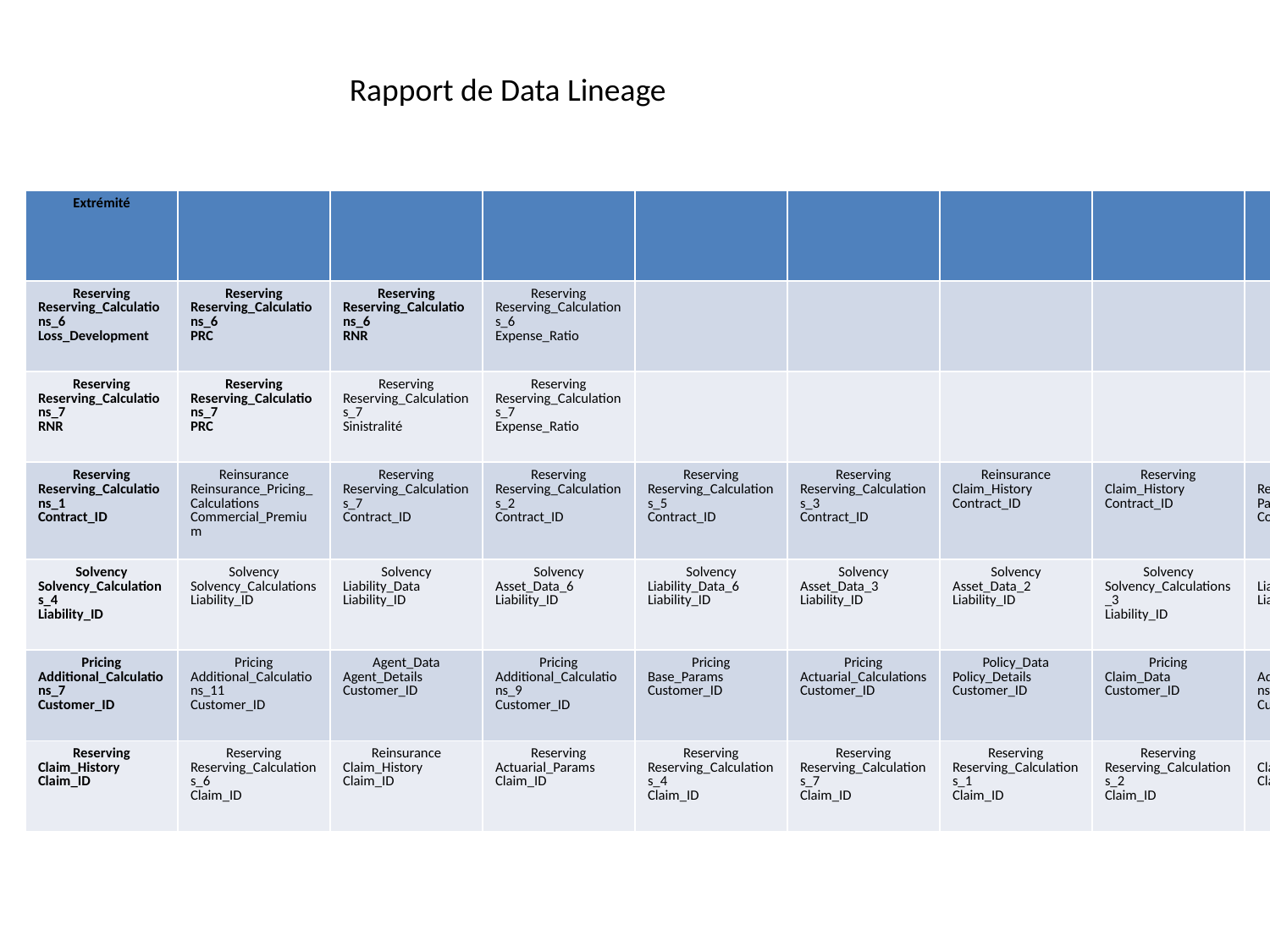

#
Rapport de Data Lineage
| Extrémité |  |  |  |  |  |  |  |  |  |  |  |  |  |  |  |  |  |  |  |  |  |  |  |  |  |  |  |  |  |  |  |  |  |  |  |  |  |  |  |  |  |  |  |  |  |  |  |  |  |  |  |  |  |  |  |  |  |  |  |  |  |  |  |  |  | Extrémité | Nombre de variables |
| --- | --- | --- | --- | --- | --- | --- | --- | --- | --- | --- | --- | --- | --- | --- | --- | --- | --- | --- | --- | --- | --- | --- | --- | --- | --- | --- | --- | --- | --- | --- | --- | --- | --- | --- | --- | --- | --- | --- | --- | --- | --- | --- | --- | --- | --- | --- | --- | --- | --- | --- | --- | --- | --- | --- | --- | --- | --- | --- | --- | --- | --- | --- | --- | --- | --- | --- | --- |
| Reserving Reserving\_Calculations\_6 Loss\_Development | Reserving Reserving\_Calculations\_6 PRC | Reserving Reserving\_Calculations\_6 RNR | Reserving Reserving\_Calculations\_6 Expense\_Ratio |  |  |  |  |  |  |  |  |  |  |  |  |  |  |  |  |  |  |  |  |  |  |  |  |  |  |  |  |  |  |  |  |  |  |  |  |  |  |  |  |  |  |  |  |  |  |  |  |  |  |  |  |  |  |  |  |  |  |  |  |  |  | Reserving Reserving\_Calculations\_6 Sinistralité | 5 |
| Reserving Reserving\_Calculations\_7 RNR | Reserving Reserving\_Calculations\_7 PRC | Reserving Reserving\_Calculations\_7 Sinistralité | Reserving Reserving\_Calculations\_7 Expense\_Ratio |  |  |  |  |  |  |  |  |  |  |  |  |  |  |  |  |  |  |  |  |  |  |  |  |  |  |  |  |  |  |  |  |  |  |  |  |  |  |  |  |  |  |  |  |  |  |  |  |  |  |  |  |  |  |  |  |  |  |  |  |  |  | Reserving Reserving\_Calculations\_7 Loss\_Development | 5 |
| Reserving Reserving\_Calculations\_1 Contract\_ID | Reinsurance Reinsurance\_Pricing\_Calculations Commercial\_Premium | Reserving Reserving\_Calculations\_7 Contract\_ID | Reserving Reserving\_Calculations\_2 Contract\_ID | Reserving Reserving\_Calculations\_5 Contract\_ID | Reserving Reserving\_Calculations\_3 Contract\_ID | Reinsurance Claim\_History Contract\_ID | Reserving Claim\_History Contract\_ID | Reinsurance Reinsurance\_Pricing\_Parameters Contract\_ID | Reinsurance Reinsurance\_Contracts Contract\_ID | Reinsurance Reinsurance\_Pricing\_Calculations Gross\_Premium | Reinsurance Reinsurance\_Pricing\_Calculations Net\_Premium | Reserving Reserving\_Calculations\_6 Contract\_ID | Reserving Actuarial\_Params Contract\_ID | Reinsurance Reinsurance\_Pricing\_Calculations Contract\_ID | Reserving Contract\_Data Contract\_ID |  |  |  |  |  |  |  |  |  |  |  |  |  |  |  |  |  |  |  |  |  |  |  |  |  |  |  |  |  |  |  |  |  |  |  |  |  |  |  |  |  |  |  |  |  |  |  |  |  |  | Reserving Reserving\_Calculations\_4 Contract\_ID | 17 |
| Solvency Solvency\_Calculations\_4 Liability\_ID | Solvency Solvency\_Calculations Liability\_ID | Solvency Liability\_Data Liability\_ID | Solvency Asset\_Data\_6 Liability\_ID | Solvency Liability\_Data\_6 Liability\_ID | Solvency Asset\_Data\_3 Liability\_ID | Solvency Asset\_Data\_2 Liability\_ID | Solvency Solvency\_Calculations\_3 Liability\_ID | Solvency Liability\_Data\_3 Liability\_ID | Solvency Solvency\_Calculations\_1 Liability\_ID | Solvency Asset\_Data\_1 Liability\_ID | Solvency Asset\_Data\_4 Liability\_ID | Solvency Solvency\_Calculations\_6 Liability\_ID | Solvency Solvency\_Calculations\_2 Liability\_ID | Solvency Asset\_Data Liability\_ID | Solvency Asset\_Data\_5 Liability\_ID | Solvency Solvency\_Calculations\_5 Liability\_ID | Solvency Liability\_Data\_1 Liability\_ID | Solvency Liability\_Data\_2 Liability\_ID | Solvency Liability\_Data\_4 Liability\_ID | Solvency Regulatory\_Data Liability\_ID |  |  |  |  |  |  |  |  |  |  |  |  |  |  |  |  |  |  |  |  |  |  |  |  |  |  |  |  |  |  |  |  |  |  |  |  |  |  |  |  |  |  |  |  |  | Solvency Liability\_Data\_5 Liability\_ID | 22 |
| Pricing Additional\_Calculations\_7 Customer\_ID | Pricing Additional\_Calculations\_11 Customer\_ID | Agent\_Data Agent\_Details Customer\_ID | Pricing Additional\_Calculations\_9 Customer\_ID | Pricing Base\_Params Customer\_ID | Pricing Actuarial\_Calculations Customer\_ID | Policy\_Data Policy\_Details Customer\_ID | Pricing Claim\_Data Customer\_ID | Pricing Additional\_Calculations\_12 Customer\_ID | Pricing Additional\_Calculations\_6 Customer\_ID | Pricing Premium\_Data Customer\_ID | Pricing Demographic\_Data Customer\_ID | Pricing Additional\_Calculations\_10 Customer\_ID |  |  |  |  |  |  |  |  |  |  |  |  |  |  |  |  |  |  |  |  |  |  |  |  |  |  |  |  |  |  |  |  |  |  |  |  |  |  |  |  |  |  |  |  |  |  |  |  |  |  |  |  |  | Pricing Additional\_Calculations\_8 Customer\_ID | 14 |
| Reserving Claim\_History Claim\_ID | Reserving Reserving\_Calculations\_6 Claim\_ID | Reinsurance Claim\_History Claim\_ID | Reserving Actuarial\_Params Claim\_ID | Reserving Reserving\_Calculations\_4 Claim\_ID | Reserving Reserving\_Calculations\_7 Claim\_ID | Reserving Reserving\_Calculations\_1 Claim\_ID | Reserving Reserving\_Calculations\_2 Claim\_ID | Claim\_Data Claim\_Details Claim\_ID | Reserving Reserving\_Calculations\_5 Claim\_ID | Reserving Reserving\_Calculations\_3 Claim\_ID | Reinsurance Reinsurance\_Contracts Claim\_ID | Reinsurance Reinsurance\_Pricing\_Calculations Claim\_ID | Reinsurance Reinsurance\_Pricing\_Parameters Claim\_ID |  |  |  |  |  |  |  |  |  |  |  |  |  |  |  |  |  |  |  |  |  |  |  |  |  |  |  |  |  |  |  |  |  |  |  |  |  |  |  |  |  |  |  |  |  |  |  |  |  |  |  |  | Reserving Contract\_Data Claim\_ID | 15 |